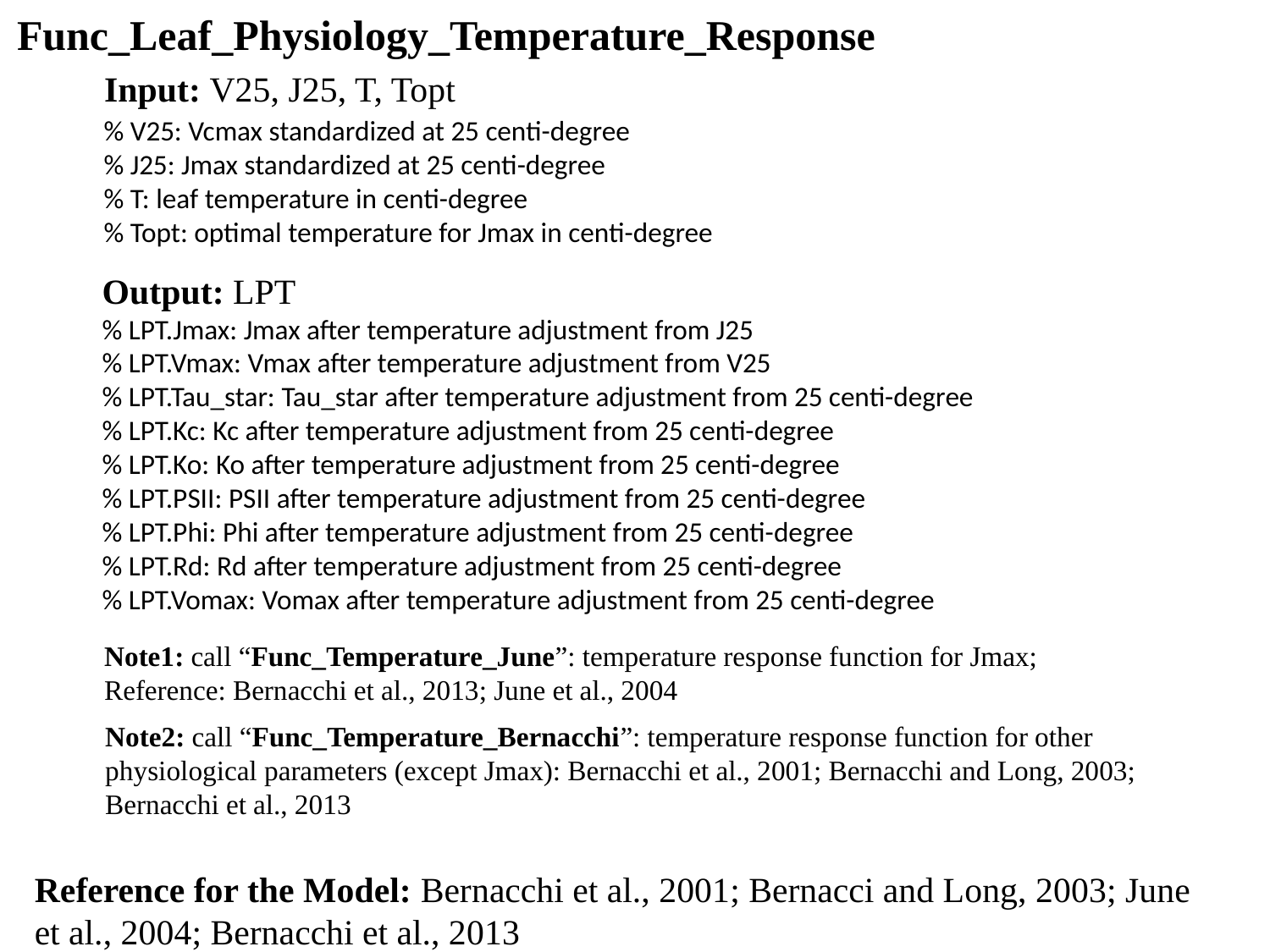

Func_Leaf_Physiology_Temperature_Response
Input: V25, J25, T, Topt
% V25: Vcmax standardized at 25 centi-degree
% J25: Jmax standardized at 25 centi-degree
% T: leaf temperature in centi-degree
% Topt: optimal temperature for Jmax in centi-degree
Output: LPT
% LPT.Jmax: Jmax after temperature adjustment from J25
% LPT.Vmax: Vmax after temperature adjustment from V25
% LPT.Tau_star: Tau_star after temperature adjustment from 25 centi-degree
% LPT.Kc: Kc after temperature adjustment from 25 centi-degree
% LPT.Ko: Ko after temperature adjustment from 25 centi-degree
% LPT.PSII: PSII after temperature adjustment from 25 centi-degree
% LPT.Phi: Phi after temperature adjustment from 25 centi-degree
% LPT.Rd: Rd after temperature adjustment from 25 centi-degree
% LPT.Vomax: Vomax after temperature adjustment from 25 centi-degree

Note1: call “Func_Temperature_June”: temperature response function for Jmax;
Reference: Bernacchi et al., 2013; June et al., 2004
Note2: call “Func_Temperature_Bernacchi”: temperature response function for other physiological parameters (except Jmax): Bernacchi et al., 2001; Bernacchi and Long, 2003; Bernacchi et al., 2013
Reference for the Model: Bernacchi et al., 2001; Bernacci and Long, 2003; June et al., 2004; Bernacchi et al., 2013